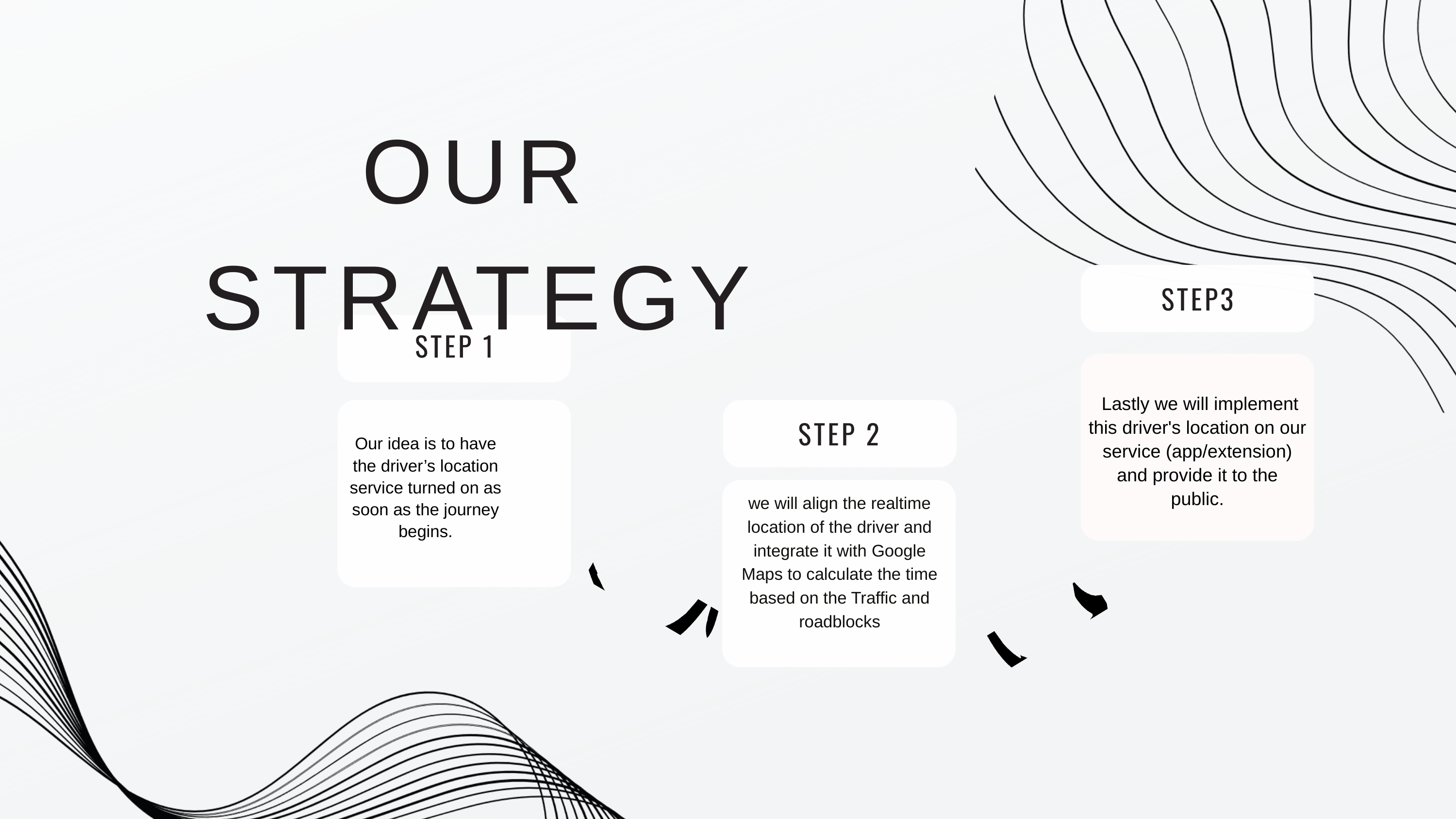

OUR STRATEGY

STEP3

STEP 1

 Lastly we will implement this driver's location on our service (app/extension) and provide it to the public.

Our idea is to have the driver’s location service turned on as soon as the journey begins.

STEP 2

we will align the realtime location of the driver and integrate it with Google Maps to calculate the time based on the Traffic and roadblocks